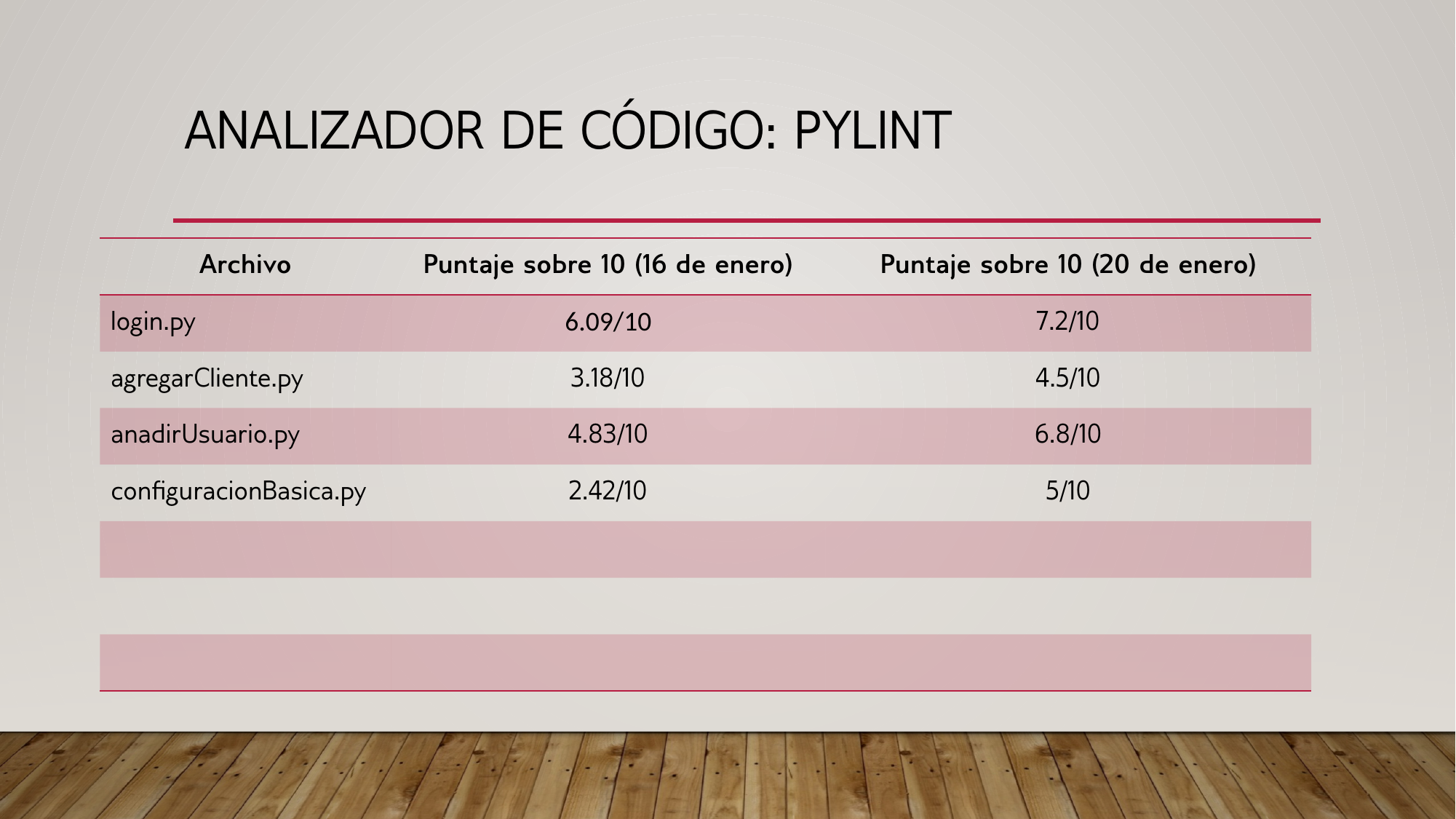

# Analizador de código: Pylint
| Archivo | Puntaje sobre 10 (16 de enero) | Puntaje sobre 10 (20 de enero) |
| --- | --- | --- |
| login.py | 6.09/10 | 7.2/10 |
| agregarCliente.py | 3.18/10 | 4.5/10 |
| anadirUsuario.py | 4.83/10 | 6.8/10 |
| configuracionBasica.py | 2.42/10 | 5/10 |
|  |  |  |
|  |  |  |
|  |  |  |